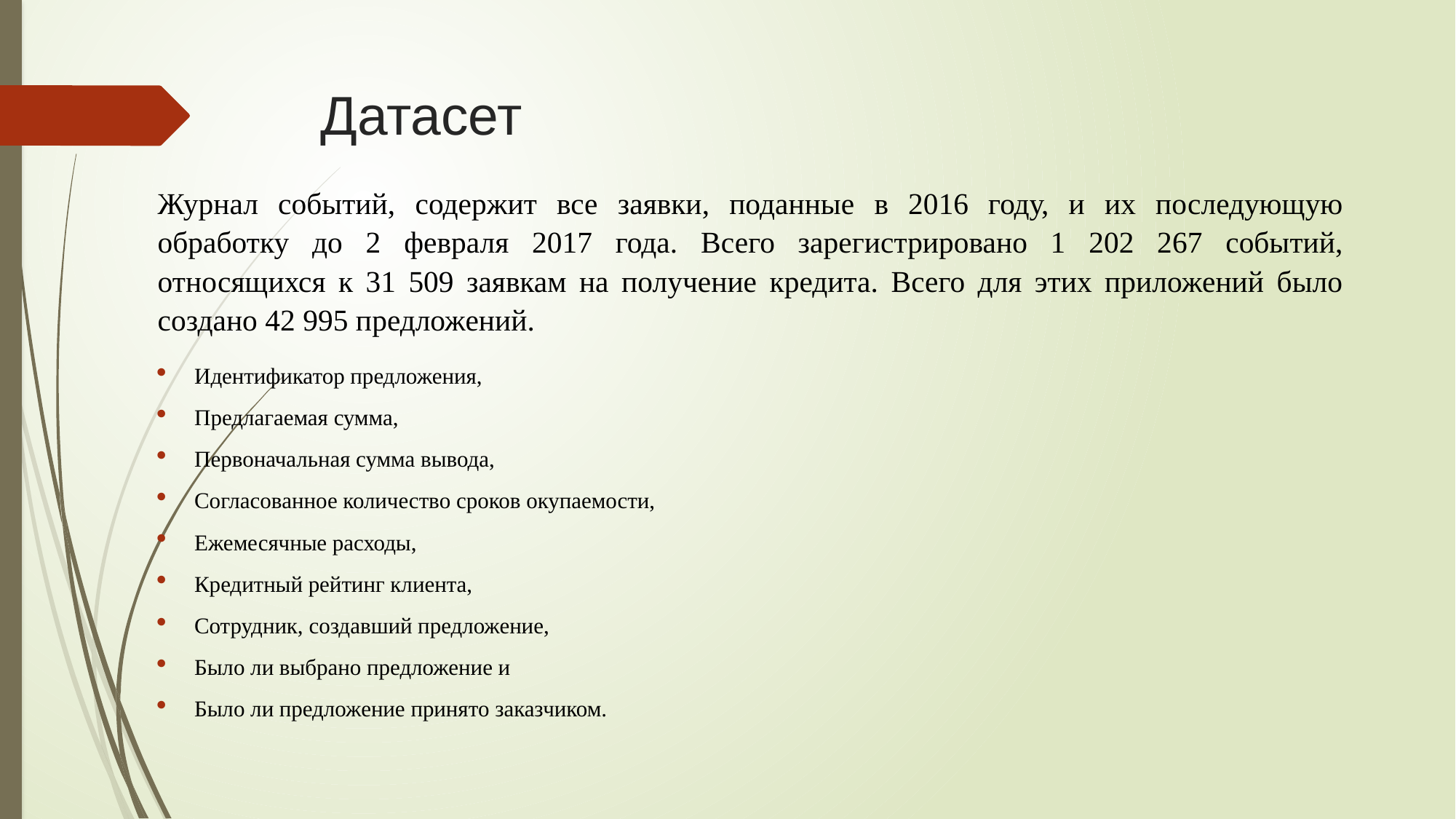

# Датасет
Журнал событий, содержит все заявки, поданные в 2016 году, и их последующую обработку до 2 февраля 2017 года. Всего зарегистрировано 1 202 267 событий, относящихся к 31 509 заявкам на получение кредита. Всего для этих приложений было создано 42 995 предложений.
Идентификатор предложения,
Предлагаемая сумма,
Первоначальная сумма вывода,
Согласованное количество сроков окупаемости,
Ежемесячные расходы,
Кредитный рейтинг клиента,
Сотрудник, создавший предложение,
Было ли выбрано предложение и
Было ли предложение принято заказчиком.